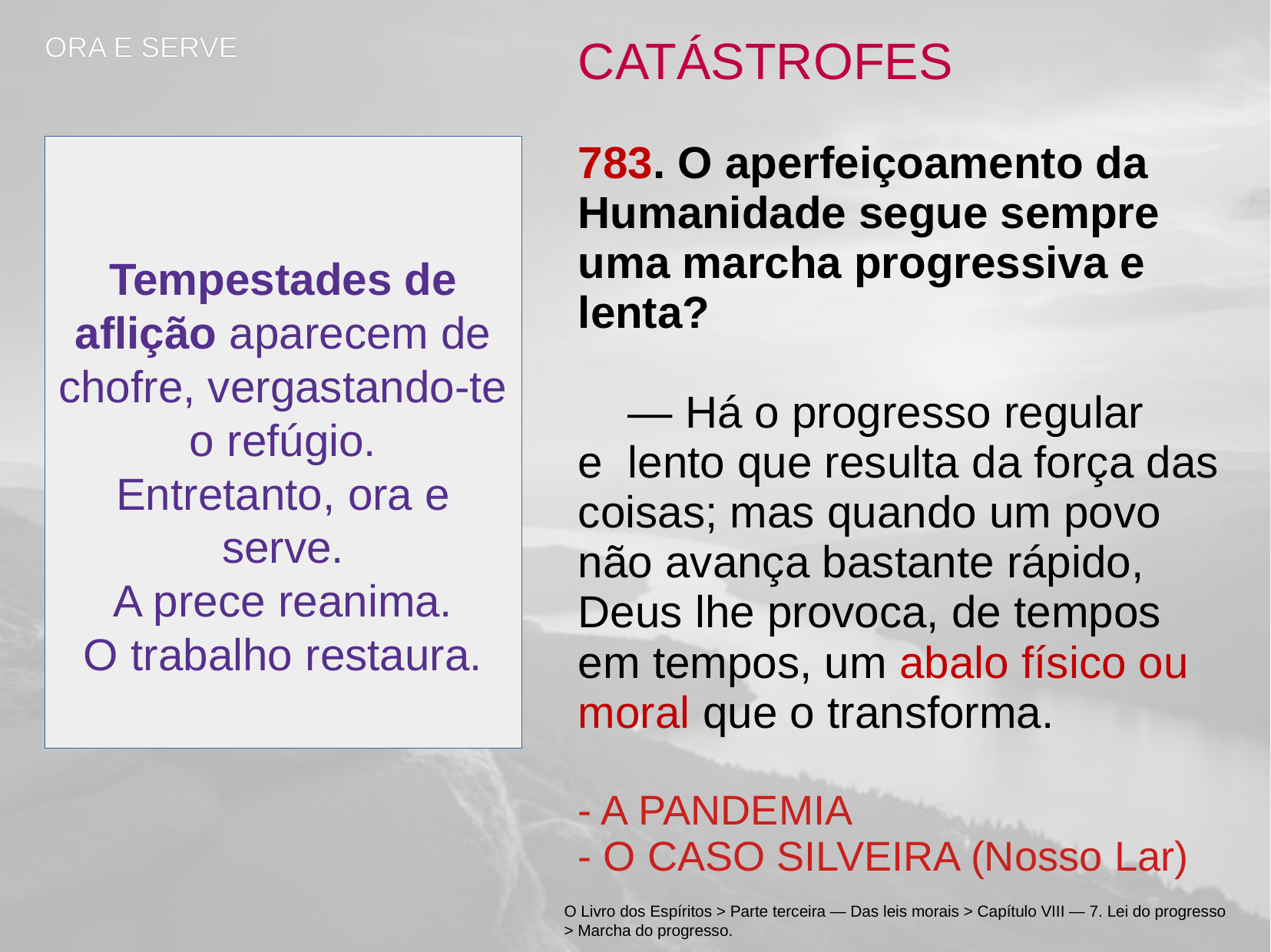

ORA E SERVE
CATÁSTROFES
783. O aperfeiçoamento da Humanidade segue sempre uma marcha progressiva e lenta?

    — Há o progresso regular e  lento que resulta da força das coisas; mas quando um povo não avança bastante rápido, Deus lhe provoca, de tempos em tempos, um abalo físico ou moral que o transforma.

- A PANDEMIA
- O CASO SILVEIRA (Nosso Lar)

Tempestades de aflição aparecem de chofre, vergastando-te o refúgio.
Entretanto, ora e serve.
A prece reanima.
O trabalho restaura.
O Livro dos Espíritos > Parte terceira — Das leis morais > Capítulo VIII — 7. Lei do progresso > Marcha do progresso.